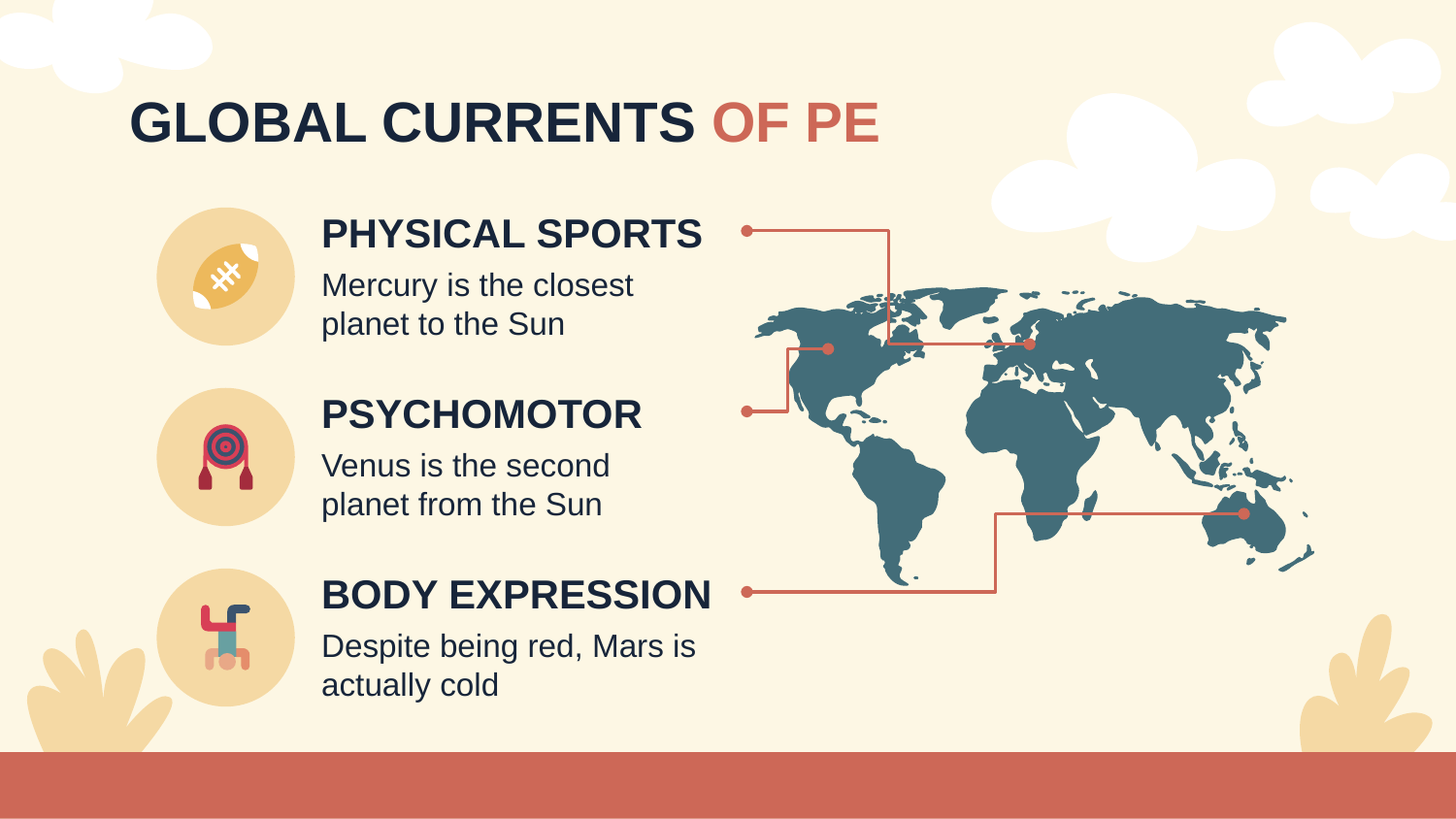

# GLOBAL CURRENTS OF PE
PHYSICAL SPORTS

Mercury is the closest planet to the Sun

PSYCHOMOTOR

Venus is the second planet from the Sun
BODY EXPRESSION

Despite being red, Mars is actually cold